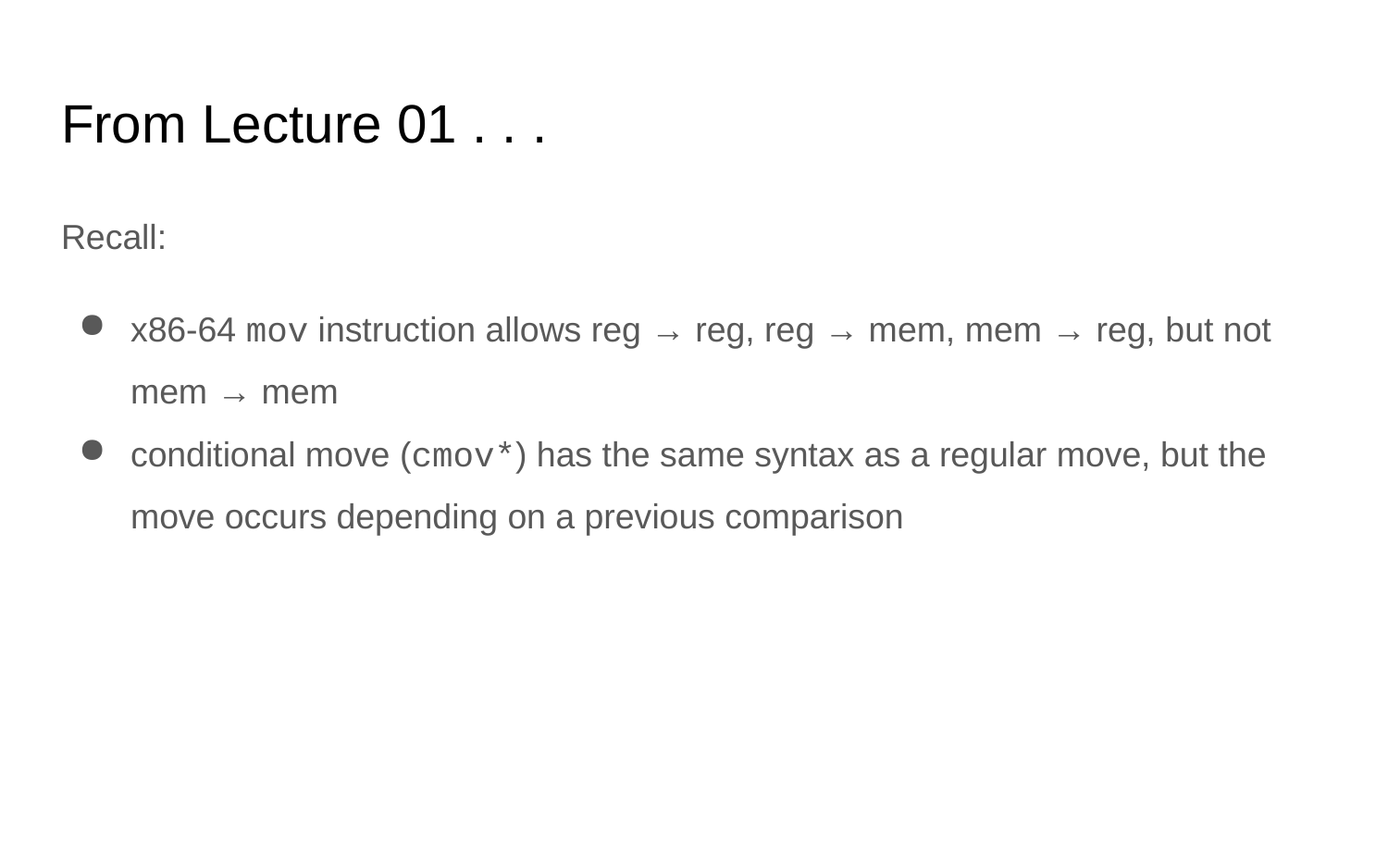

# From Lecture 01 . . .
Recall:
x86-64 mov instruction allows reg → reg, reg → mem, mem → reg, but not mem → mem
conditional move (cmov*) has the same syntax as a regular move, but the move occurs depending on a previous comparison